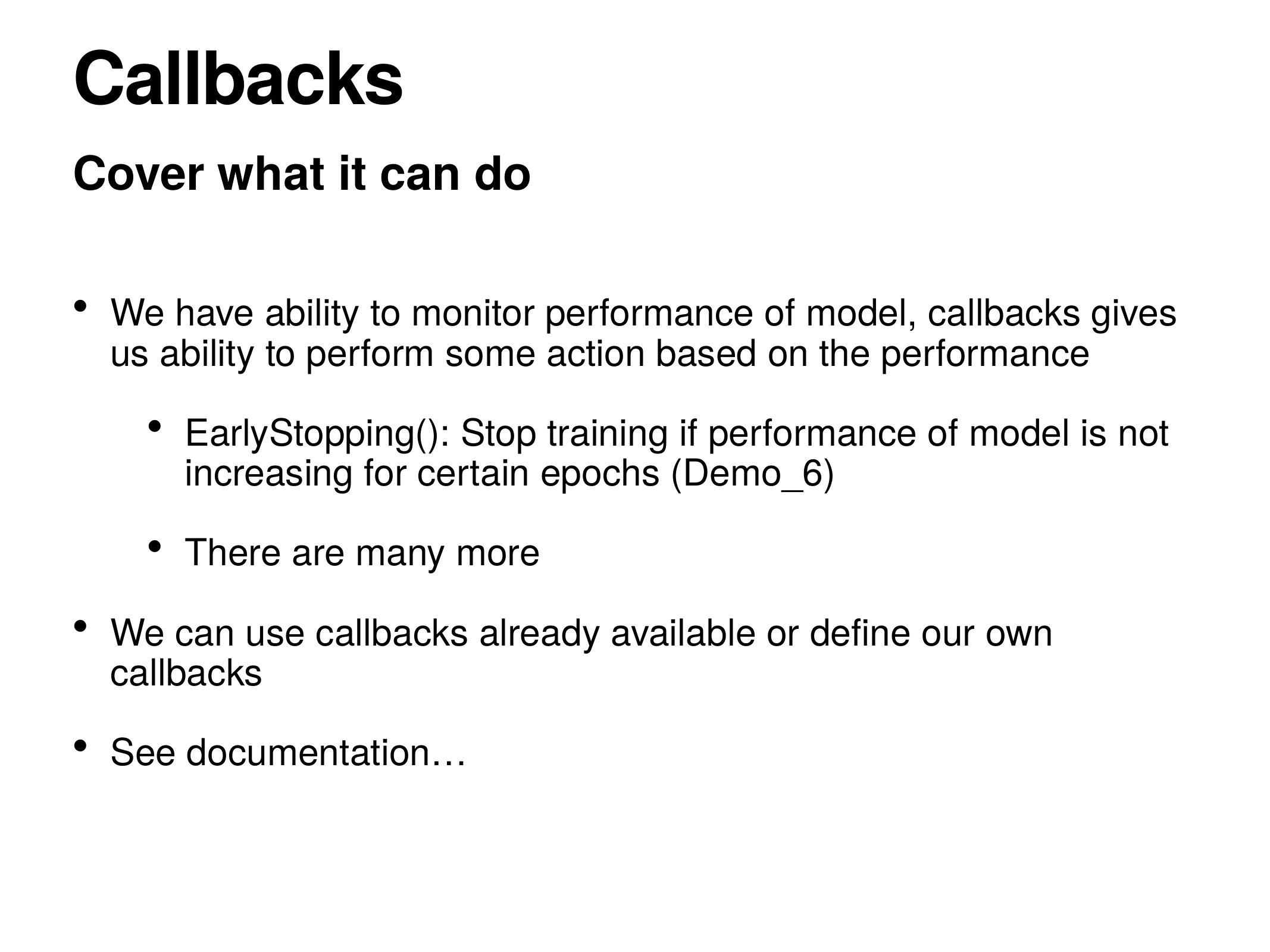

# Callbacks
Cover what it can do
We have ability to monitor performance of model, callbacks gives us ability to perform some action based on the performance
EarlyStopping(): Stop training if performance of model is not increasing for certain epochs (Demo_6)
There are many more
We can use callbacks already available or define our own callbacks
See documentation…